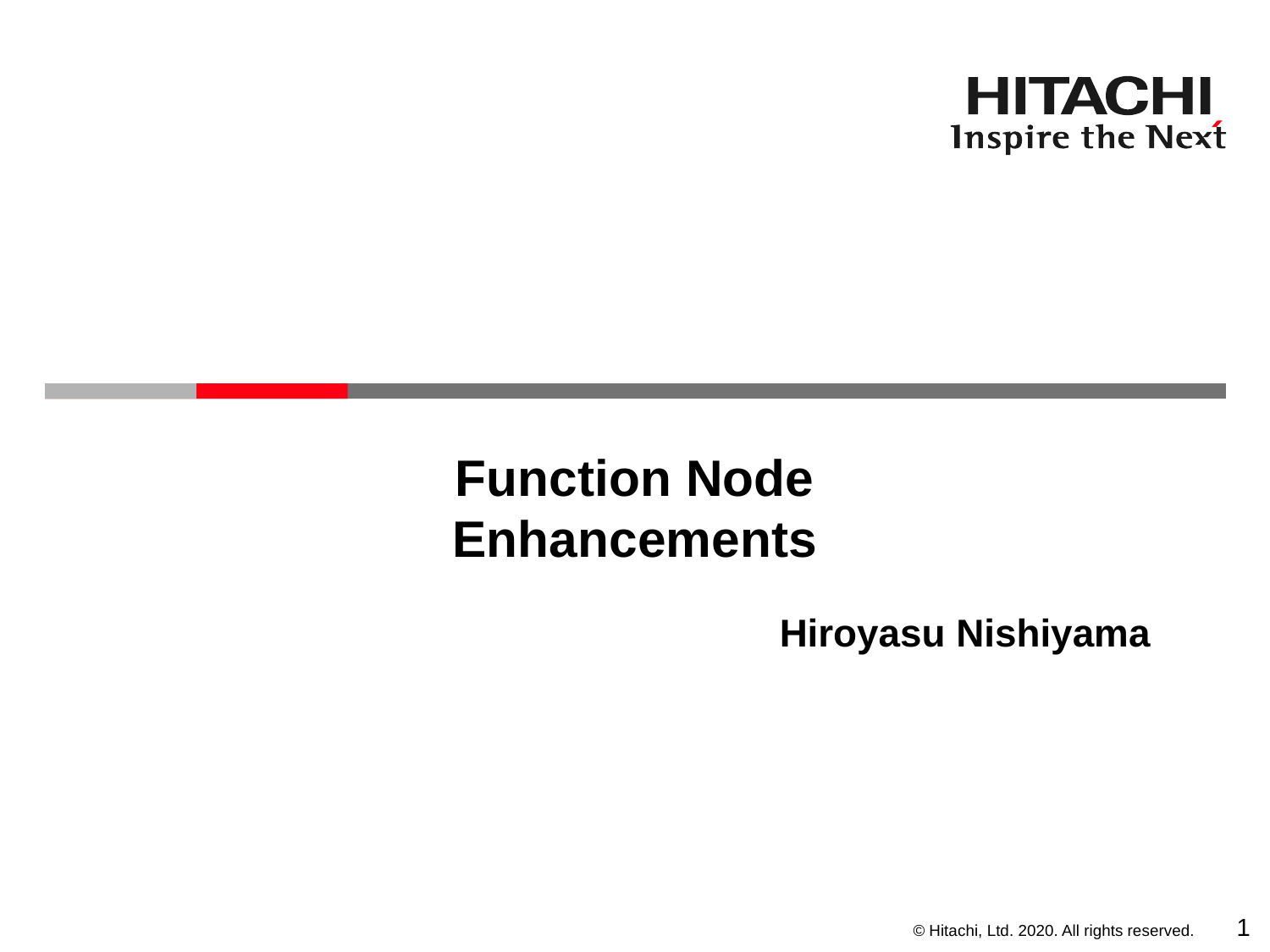

# Function Node Enhancements
Hiroyasu Nishiyama
1